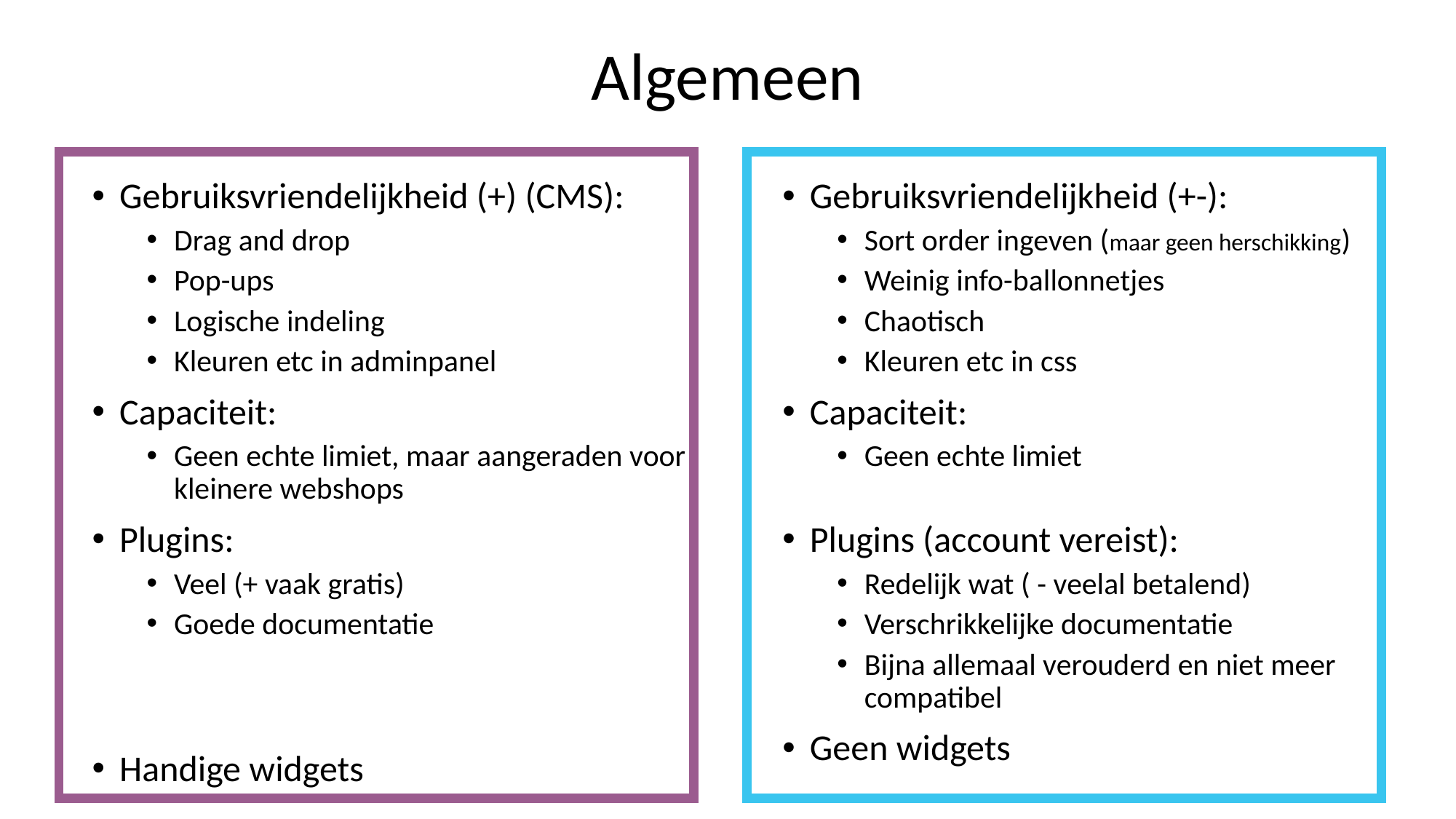

# Algemeen

Gebruiksvriendelijkheid (+) (CMS):
Drag and drop
Pop-ups
Logische indeling
Kleuren etc in adminpanel
Capaciteit:
Geen echte limiet, maar aangeraden voor kleinere webshops
Plugins:
Veel (+ vaak gratis)
Goede documentatie

Handige widgets
Gebruiksvriendelijkheid (+-):
Sort order ingeven (maar geen herschikking)
Weinig info-ballonnetjes
Chaotisch
Kleuren etc in css
Capaciteit:
Geen echte limiet
Plugins (account vereist):
Redelijk wat ( - veelal betalend)
Verschrikkelijke documentatie
Bijna allemaal verouderd en niet meer compatibel
Geen widgets